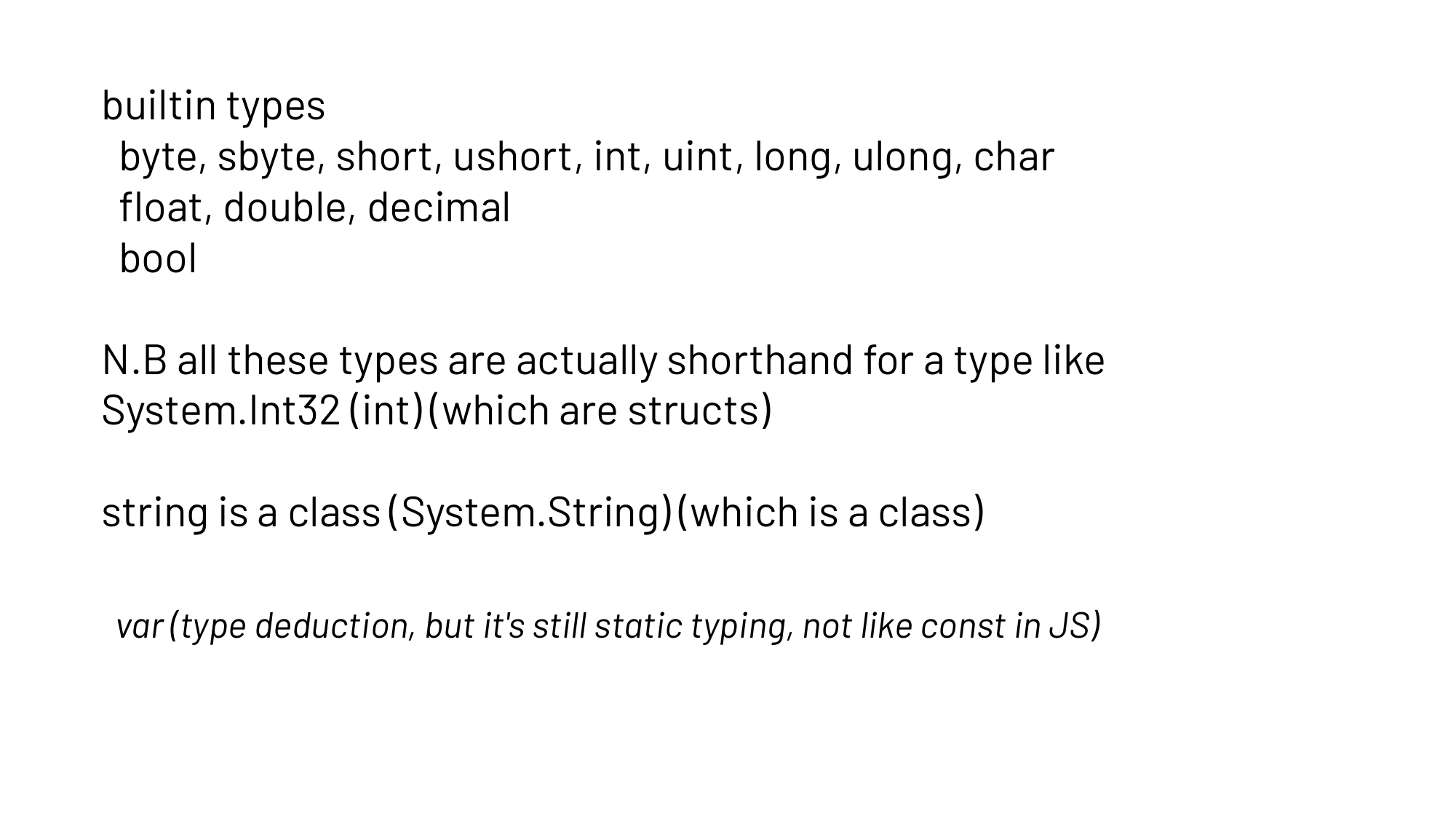

builtin types
  byte, sbyte, short, ushort, int, uint, long, ulong, char
  float, double, decimal
  bool

N.B all these types are actually shorthand for a type like System.Int32 (int) (which are structs)

string is a class (System.String) (which is a class)
var (type deduction, but it's still static typing, not like const in JS)